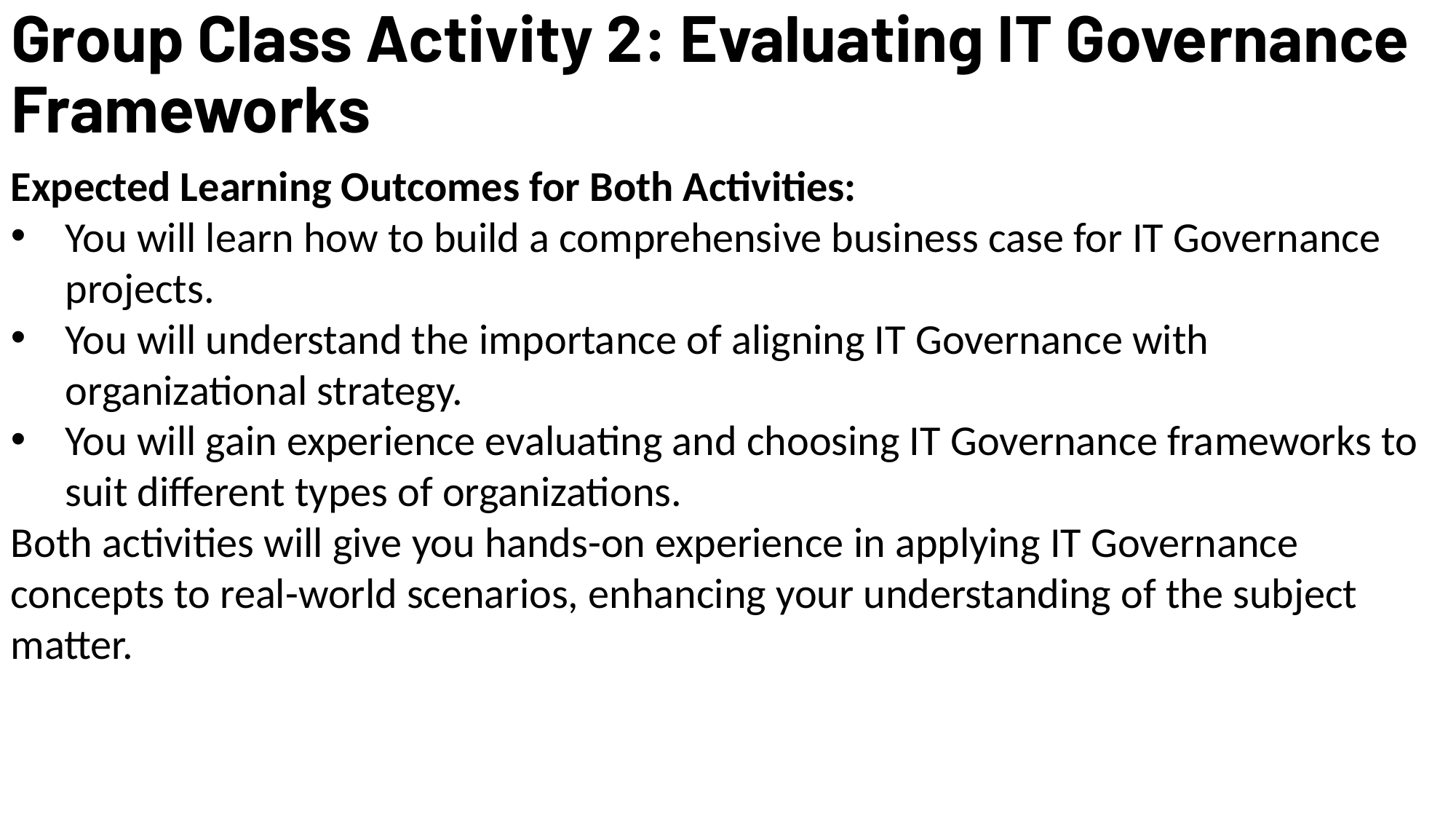

# Group Class Activity 2: Evaluating IT Governance Frameworks
Expected Learning Outcomes for Both Activities:
You will learn how to build a comprehensive business case for IT Governance projects.
You will understand the importance of aligning IT Governance with organizational strategy.
You will gain experience evaluating and choosing IT Governance frameworks to suit different types of organizations.
Both activities will give you hands-on experience in applying IT Governance concepts to real-world scenarios, enhancing your understanding of the subject matter.